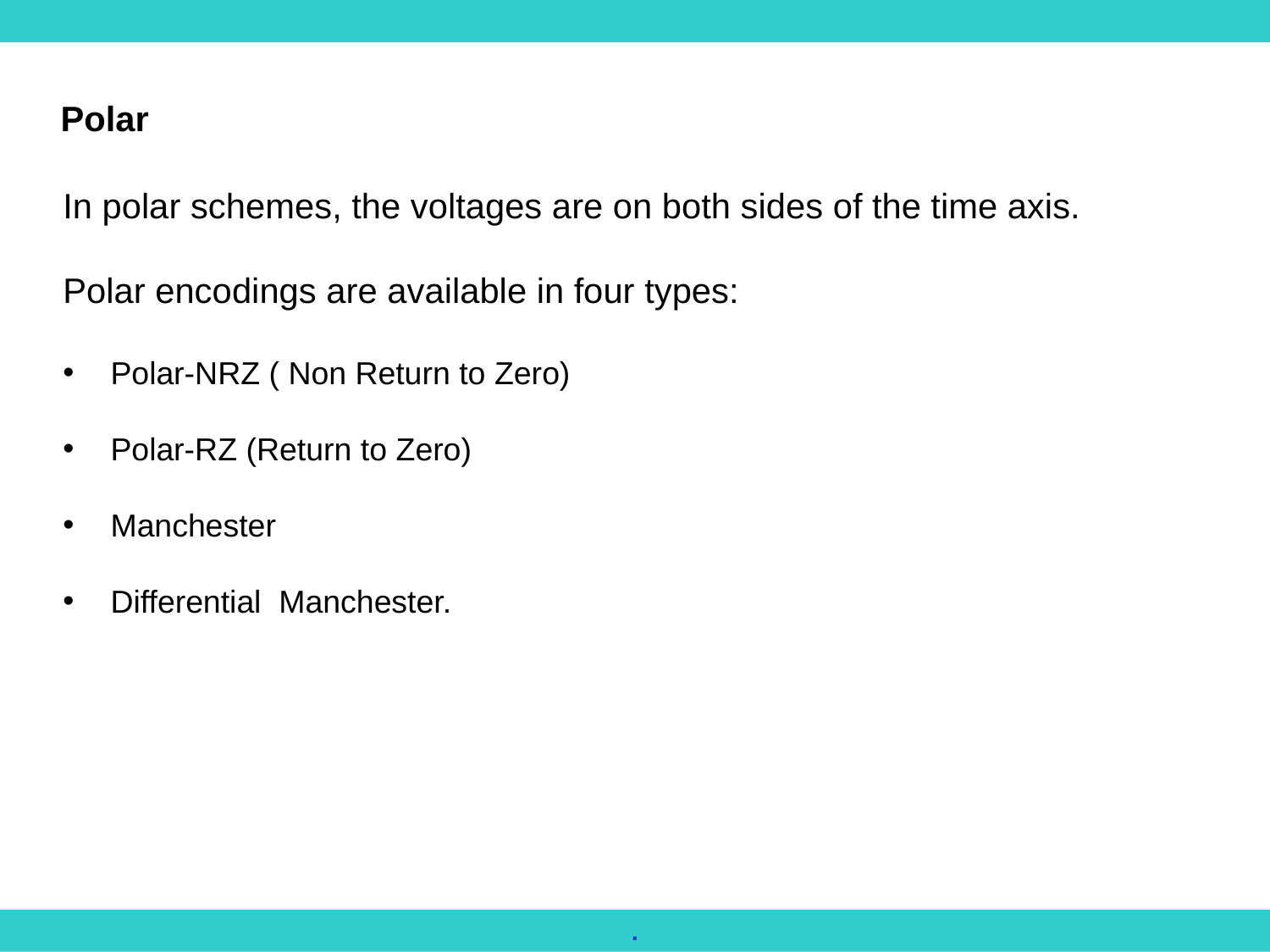

Polar
In polar schemes, the voltages are on both sides of the time axis.

Polar encodings are available in four types:

Polar-NRZ ( Non Return to Zero)

Polar-RZ (Return to Zero)

Manchester

Differential  Manchester.
.